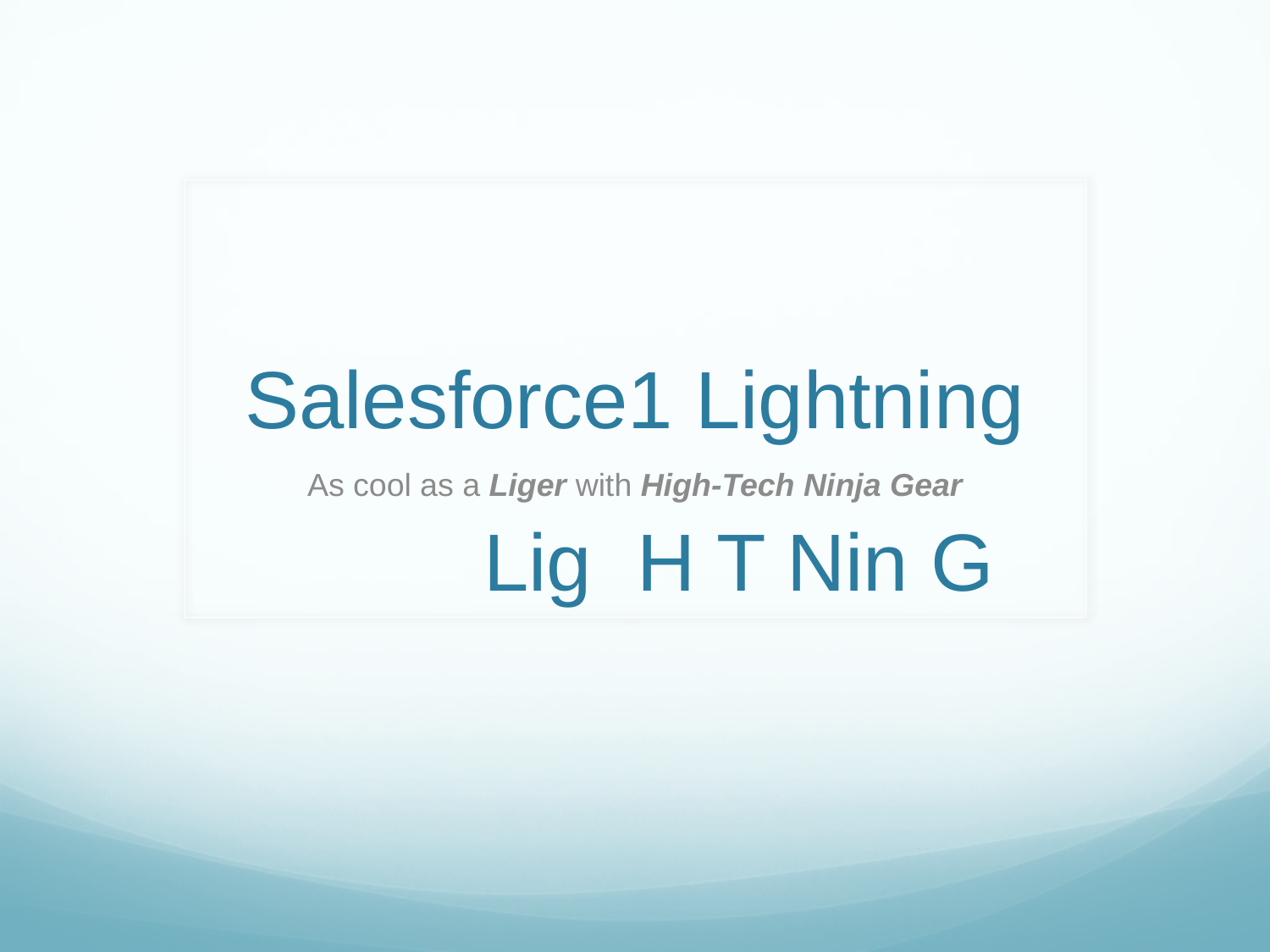

# Salesforce1 Lightning
As cool as a Liger with High-Tech Ninja Gear
      Lig  H T Nin G